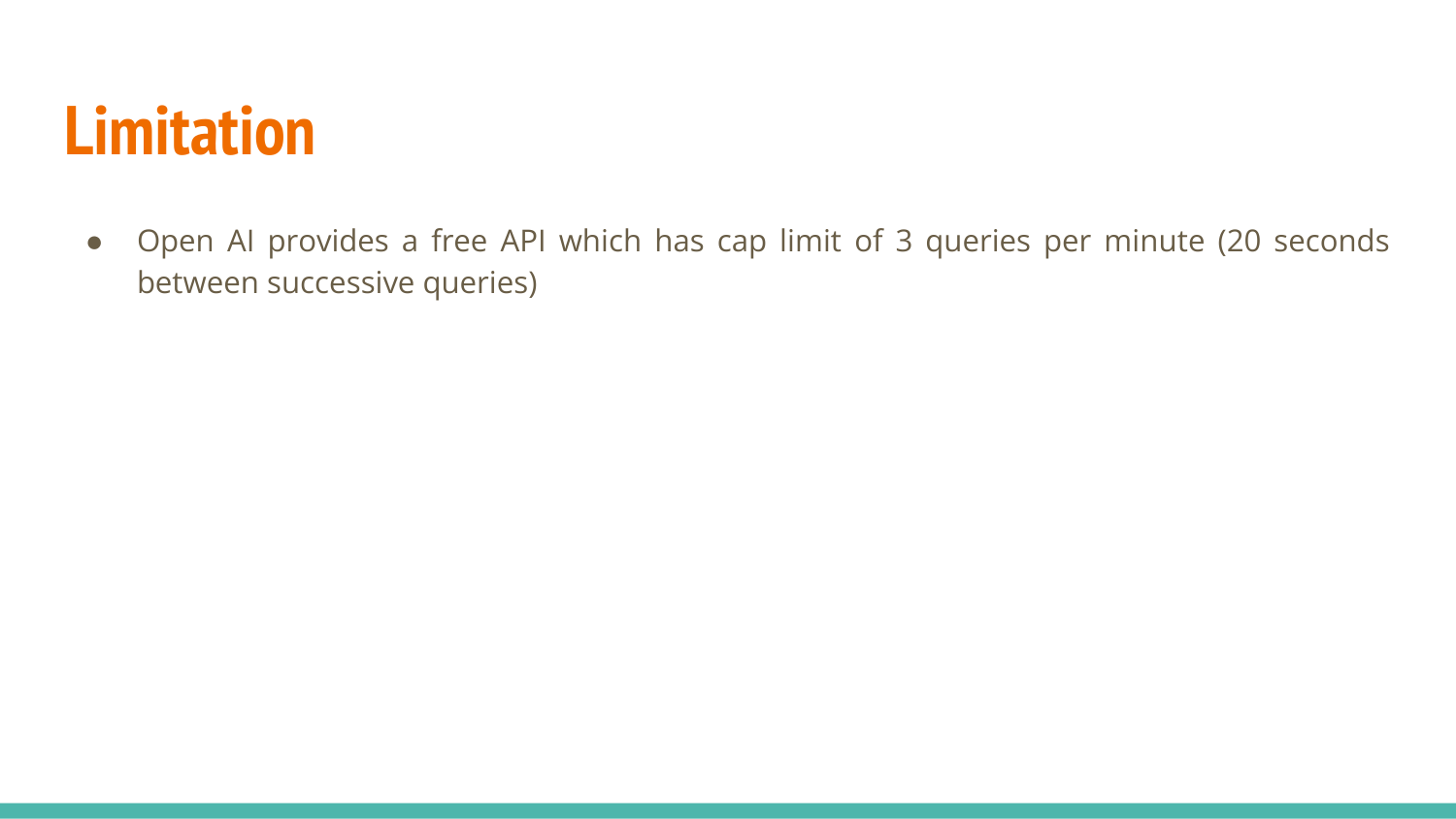

# Limitation
Open AI provides a free API which has cap limit of 3 queries per minute (20 seconds between successive queries)